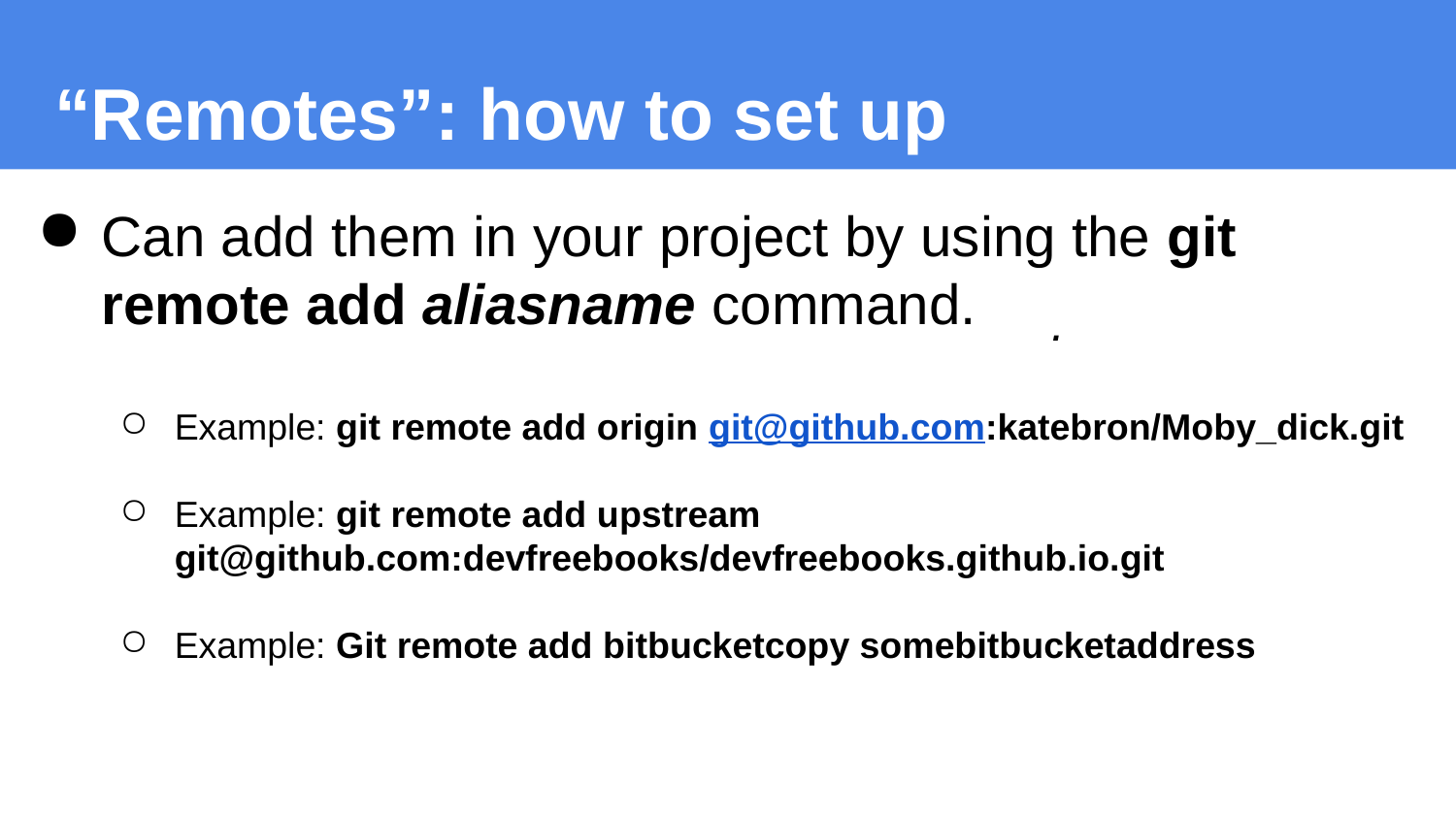

“Remotes”: how to set up

Can add them in your project by using the git remote add aliasname command.

Example: git remote add origin git@github.com:katebron/Moby_dick.git
Example: git remote add upstream git@github.com:devfreebooks/devfreebooks.github.io.git
Example: Git remote add bitbucketcopy somebitbucketaddress
.